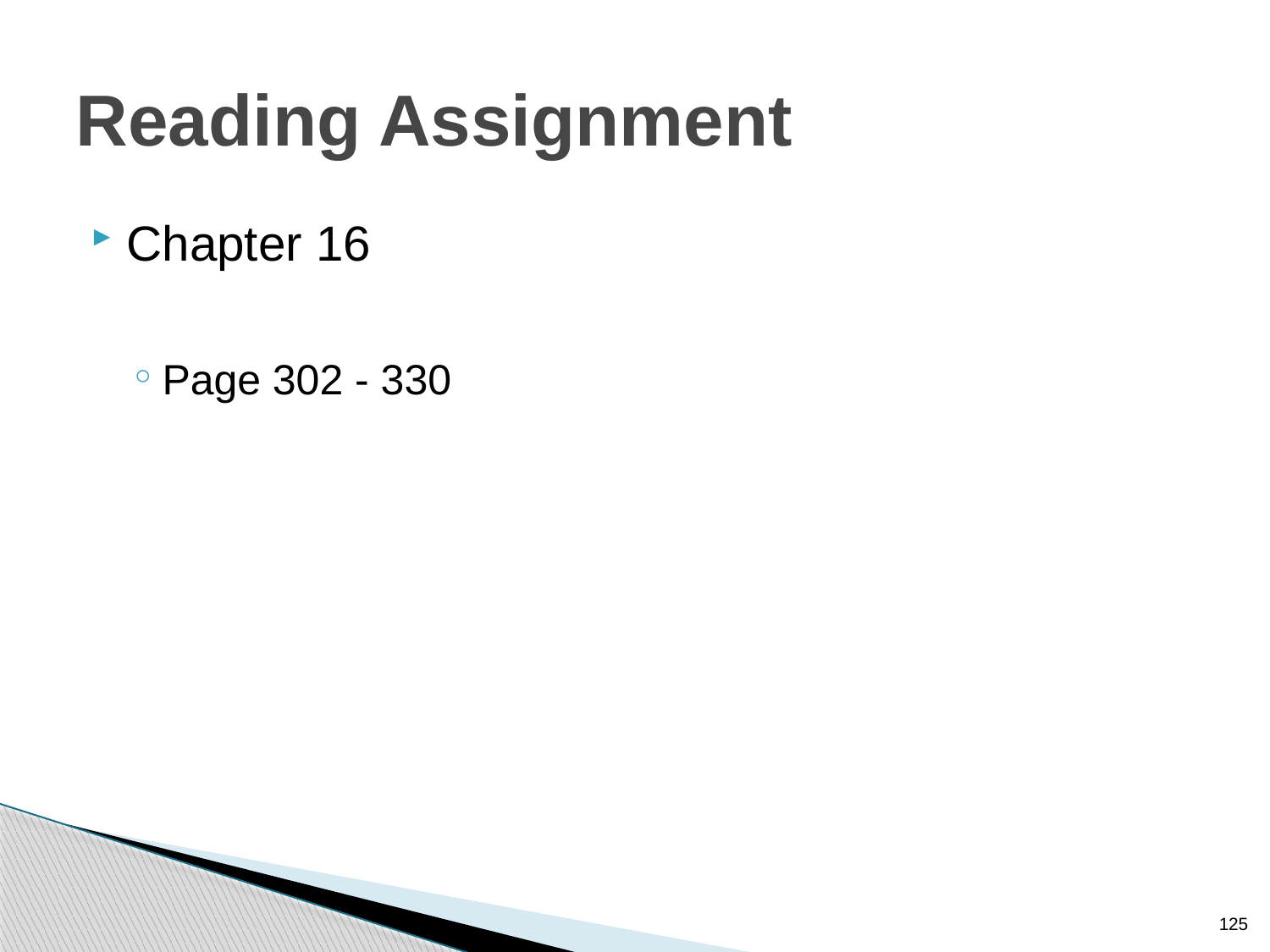

# Reading Assignment
Chapter 16

Page 302 - 330

125